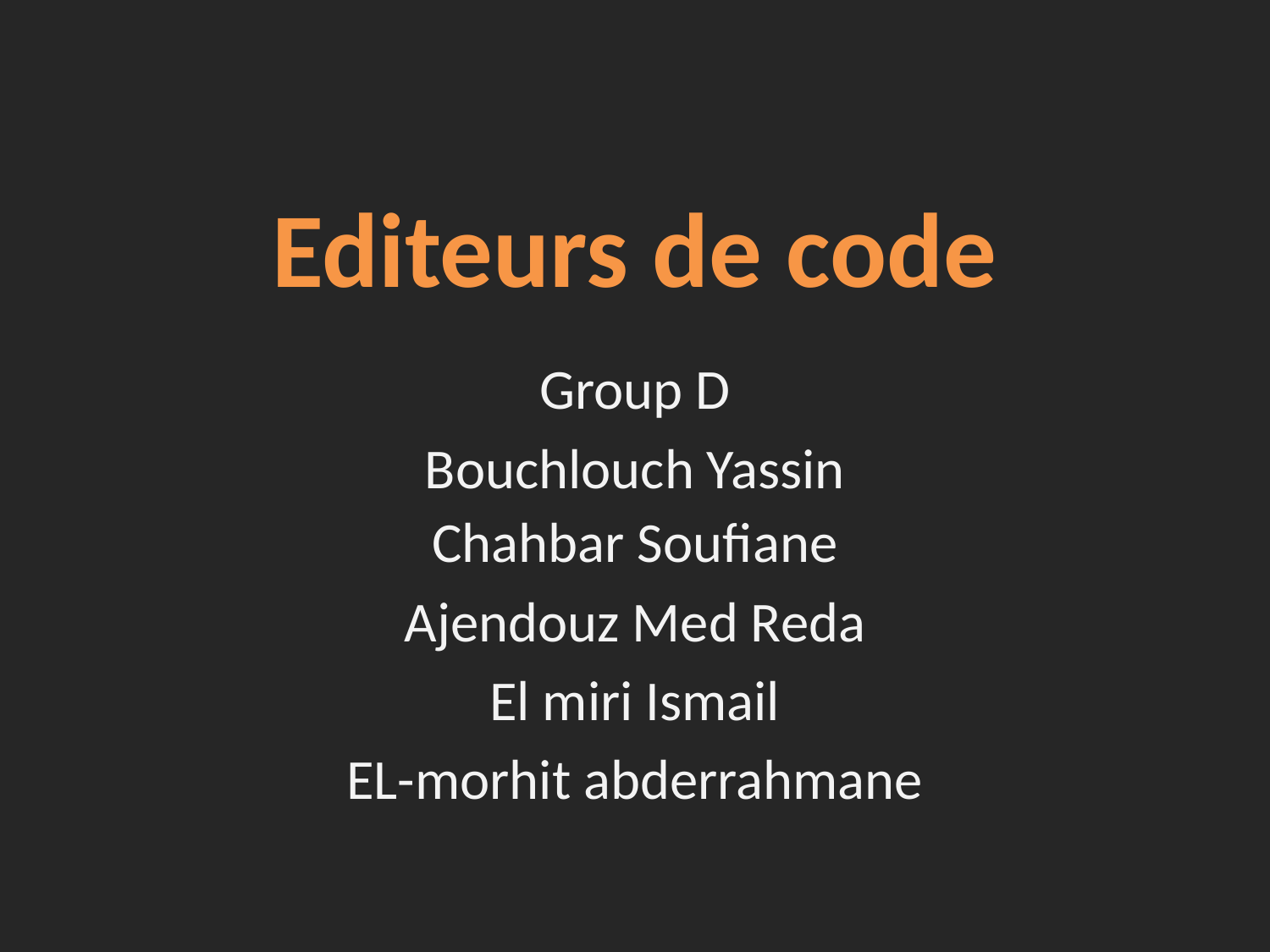

# Editeurs de code
Group D
Bouchlouch Yassin
Chahbar Soufiane
Ajendouz Med Reda
El miri Ismail
EL-morhit abderrahmane